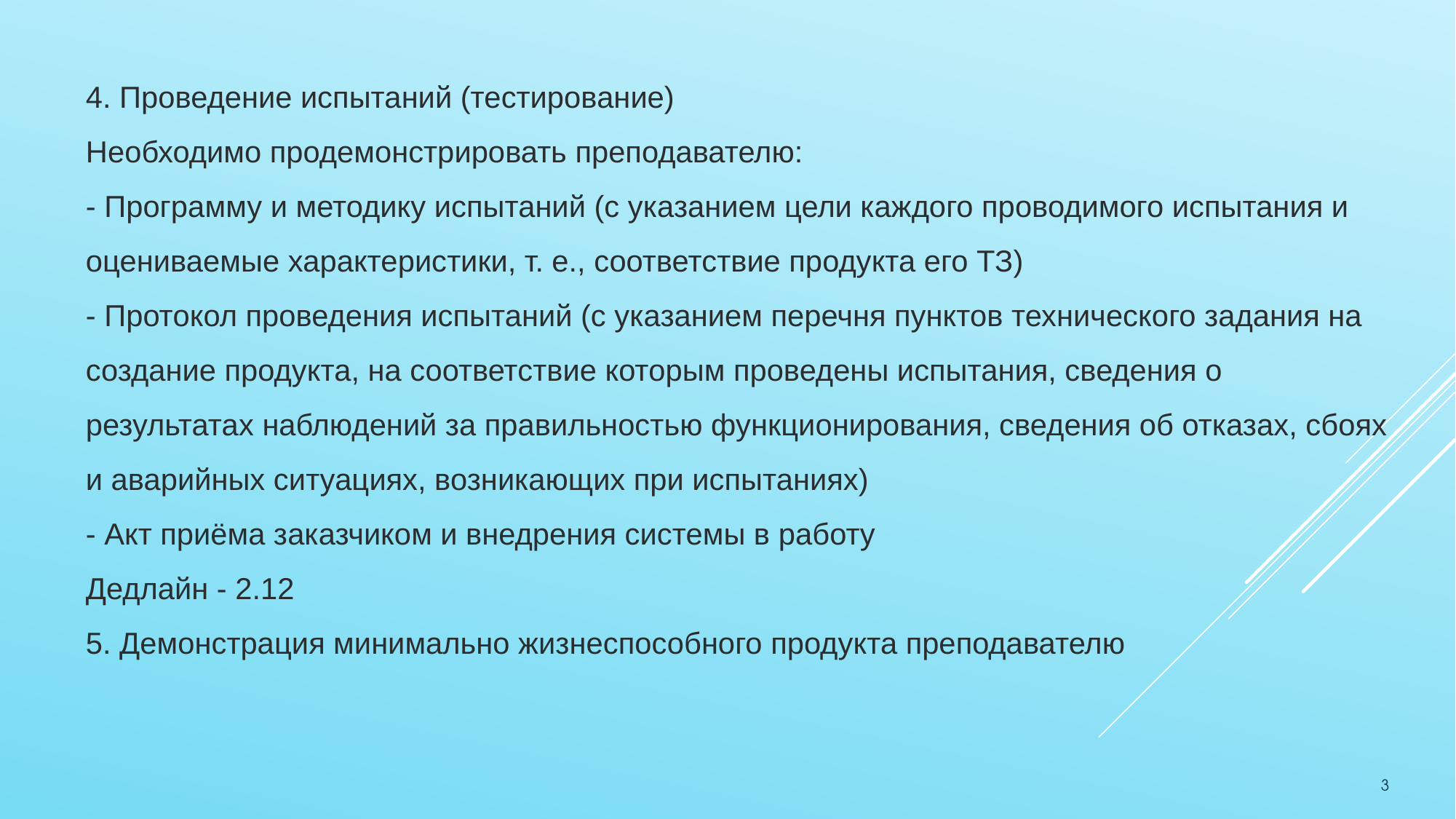

4. Проведение испытаний (тестирование)
Необходимо продемонстрировать преподавателю:
- Программу и методику испытаний (с указанием цели каждого проводимого испытания и оцениваемые характеристики, т. е., соответствие продукта его ТЗ)
- Протокол проведения испытаний (с указанием перечня пунктов технического задания на создание продукта, на соответствие которым проведены испытания, сведения о результатах наблюдений за правильностью функционирования, сведения об отказах, сбоях и аварийных ситуациях, возникающих при испытаниях)
- Акт приёма заказчиком и внедрения системы в работу
Дедлайн - 2.12
5. Демонстрация минимально жизнеспособного продукта преподавателю

3